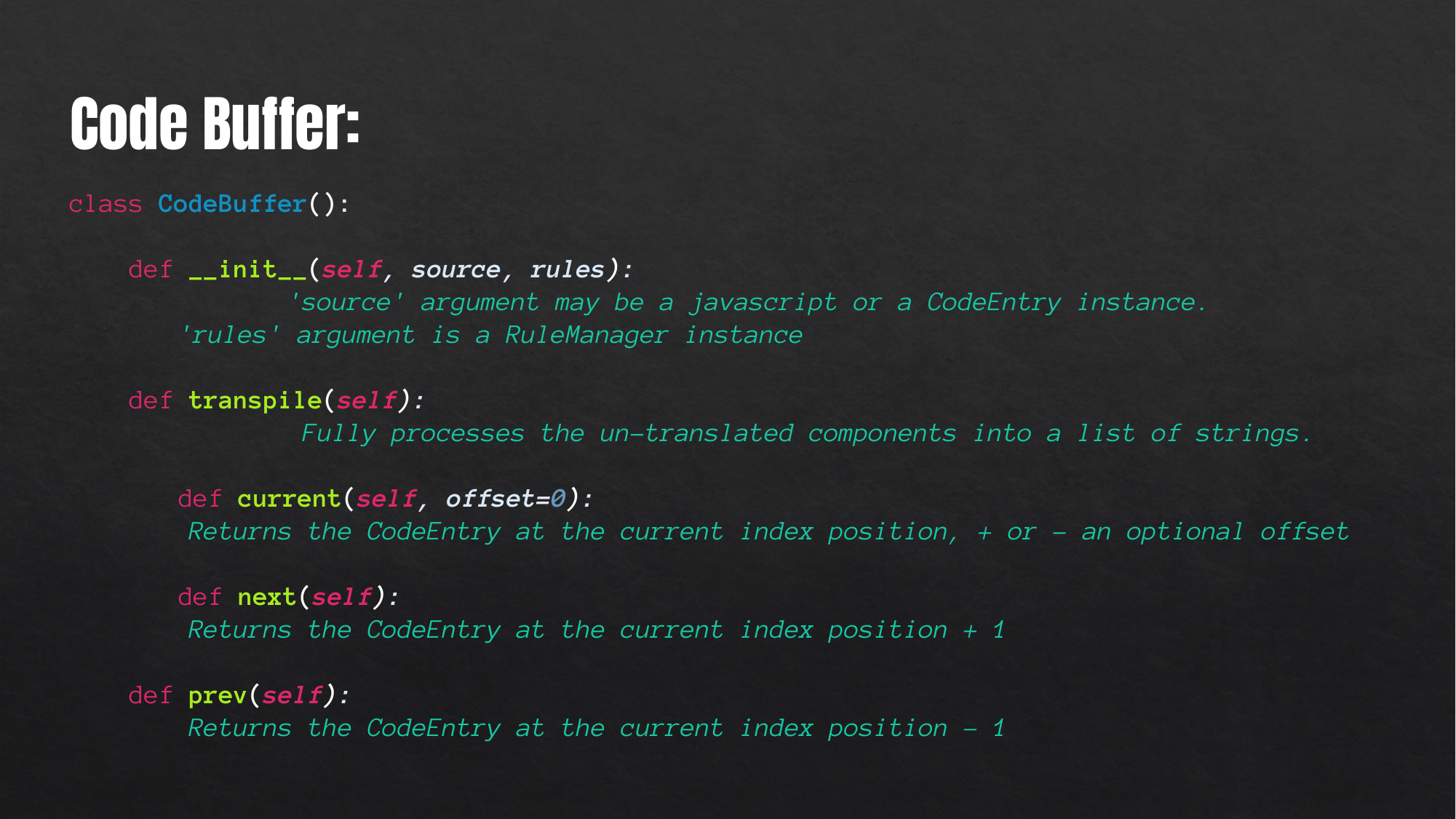

Code Buffer:
class CodeBuffer():

    def __init__(self, source, rules):
 		'source' argument may be a javascript or a CodeEntry instance.
    	'rules' argument is a RuleManager instance

    def transpile(self):
		 Fully processes the un-translated components into a list of strings.

	def current(self, offset=0):
        Returns the CodeEntry at the current index position, + or - an optional offset

	def next(self):
        Returns the CodeEntry at the current index position + 1

    def prev(self):
        Returns the CodeEntry at the current index position – 1